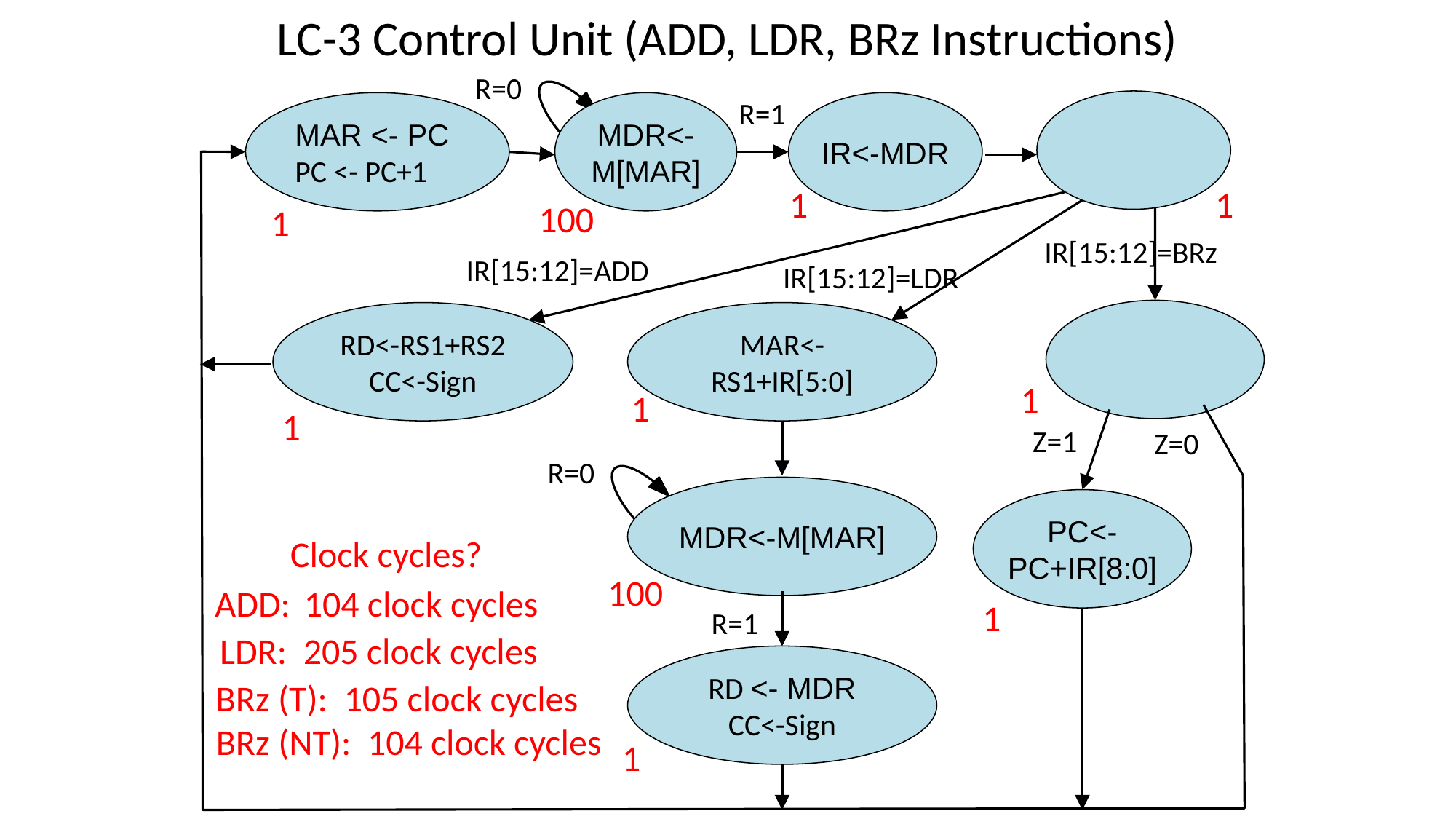

# LC-3 Control Unit (ADD, LDR, BRz Instructions)
R=0

R=1

MAR <- PC
PC <- PC+1
MDR<-M[MAR]
IR<-MDR

1
1
100
1
1
104 clock cycles
IR[15:12]=BRz
IR[15:12]=ADD
IR[15:12]=LDR

RD<-RS1+RS2
CC<-Sign
MAR<-RS1+IR[5:0]
1
1
BRz (T):  105 clock cycles
BRz (NT):  104 clock cycles
1
100
LDR:  205 clock cycles
1
Z=1
Z=0
R=0

MDR<-M[MAR]
PC<-PC+IR[8:0]
Clock cycles?
ADD:
R=1
RD <- MDR
CC<-Sign